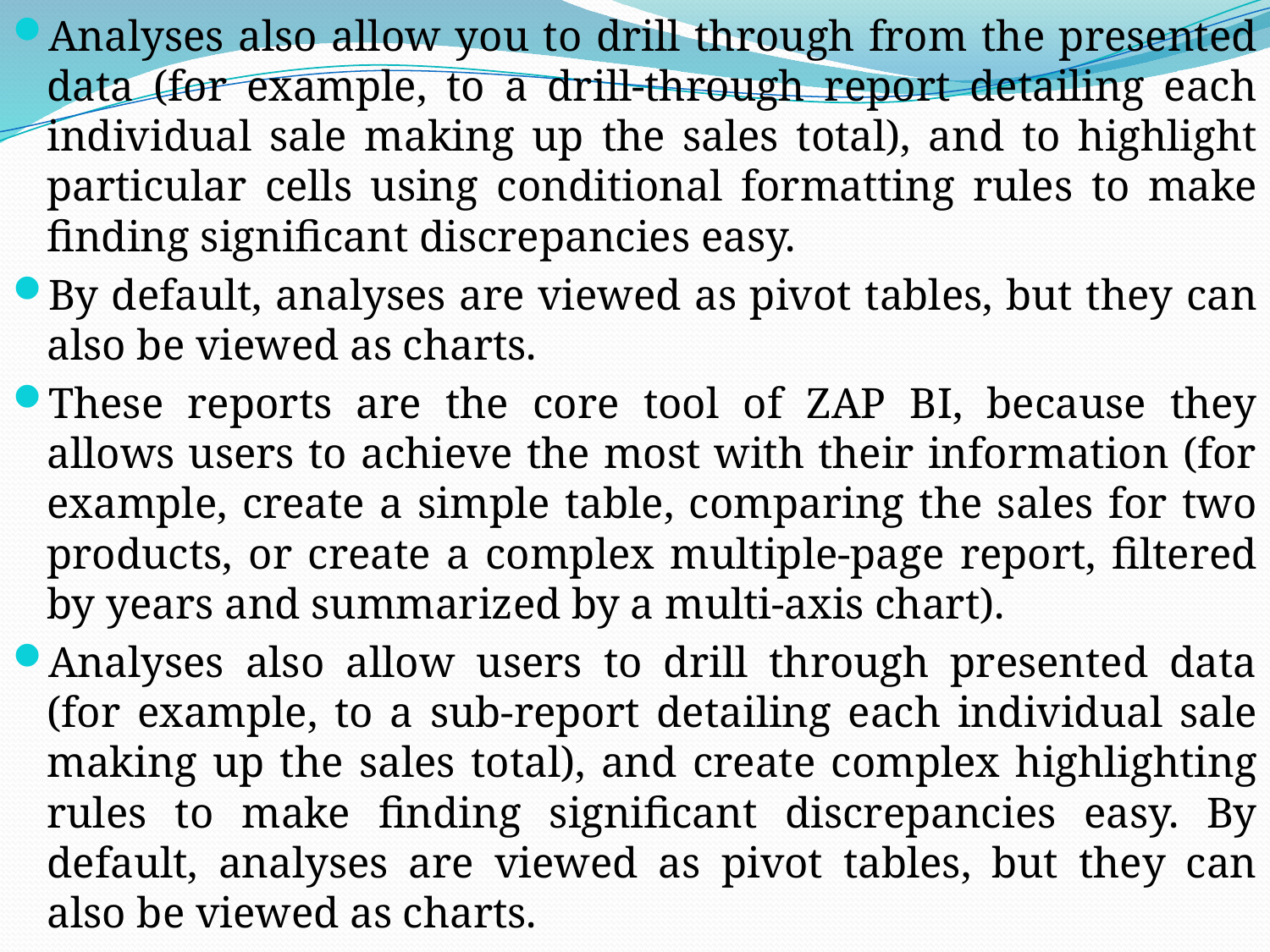

Analyses also allow you to drill through from the presented data (for example, to a drill-through report detailing each individual sale making up the sales total), and to highlight particular cells using conditional formatting rules to make finding significant discrepancies easy.
By default, analyses are viewed as pivot tables, but they can also be viewed as charts.
These reports are the core tool of ZAP BI, because they allows users to achieve the most with their information (for example, create a simple table, comparing the sales for two products, or create a complex multiple-page report, filtered by years and summarized by a multi-axis chart).
Analyses also allow users to drill through presented data (for example, to a sub-report detailing each individual sale making up the sales total), and create complex highlighting rules to make finding significant discrepancies easy. By default, analyses are viewed as pivot tables, but they can also be viewed as charts.